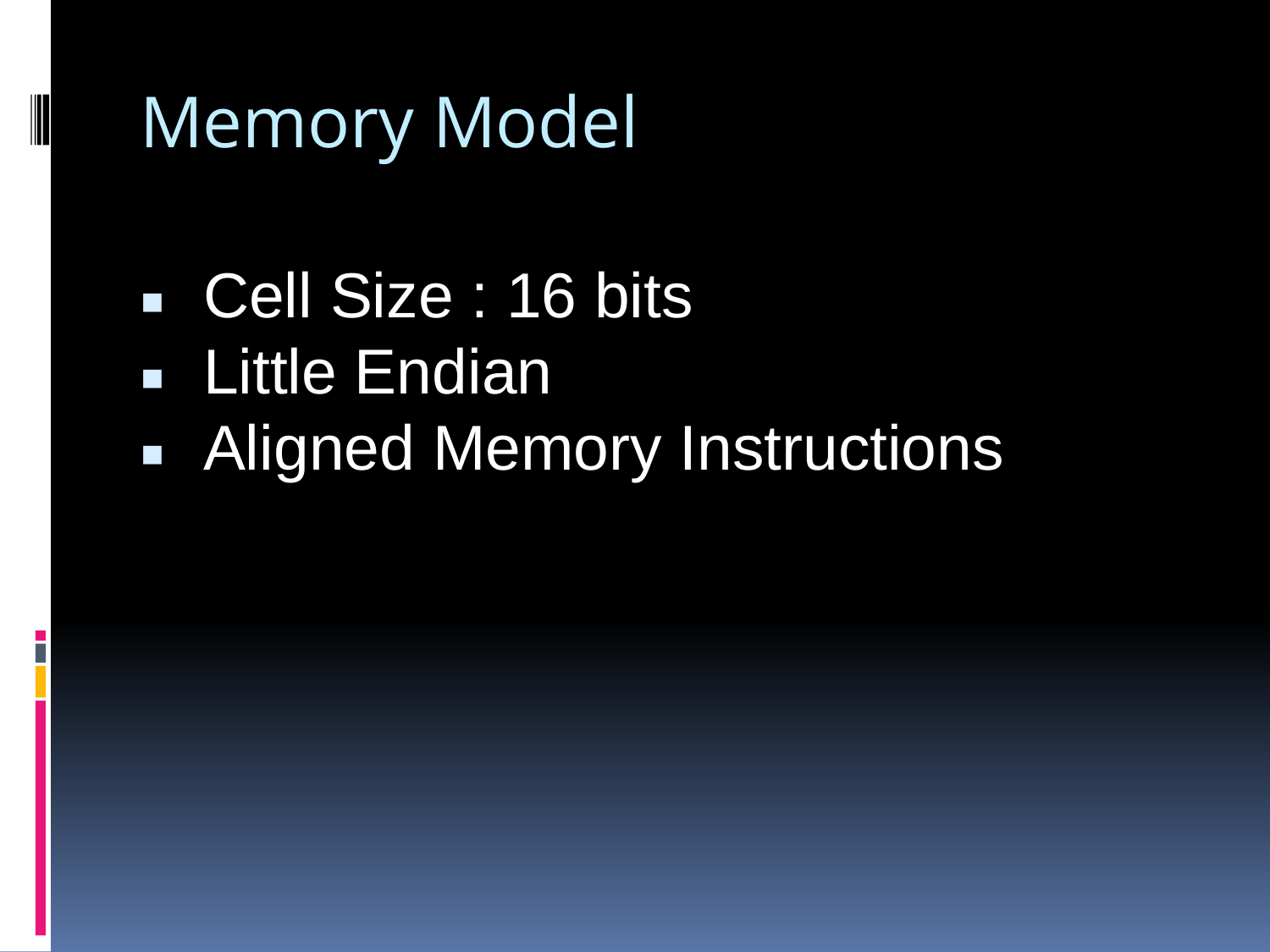

# Memory Model
Cell Size : 16 bits
Little Endian
Aligned Memory Instructions